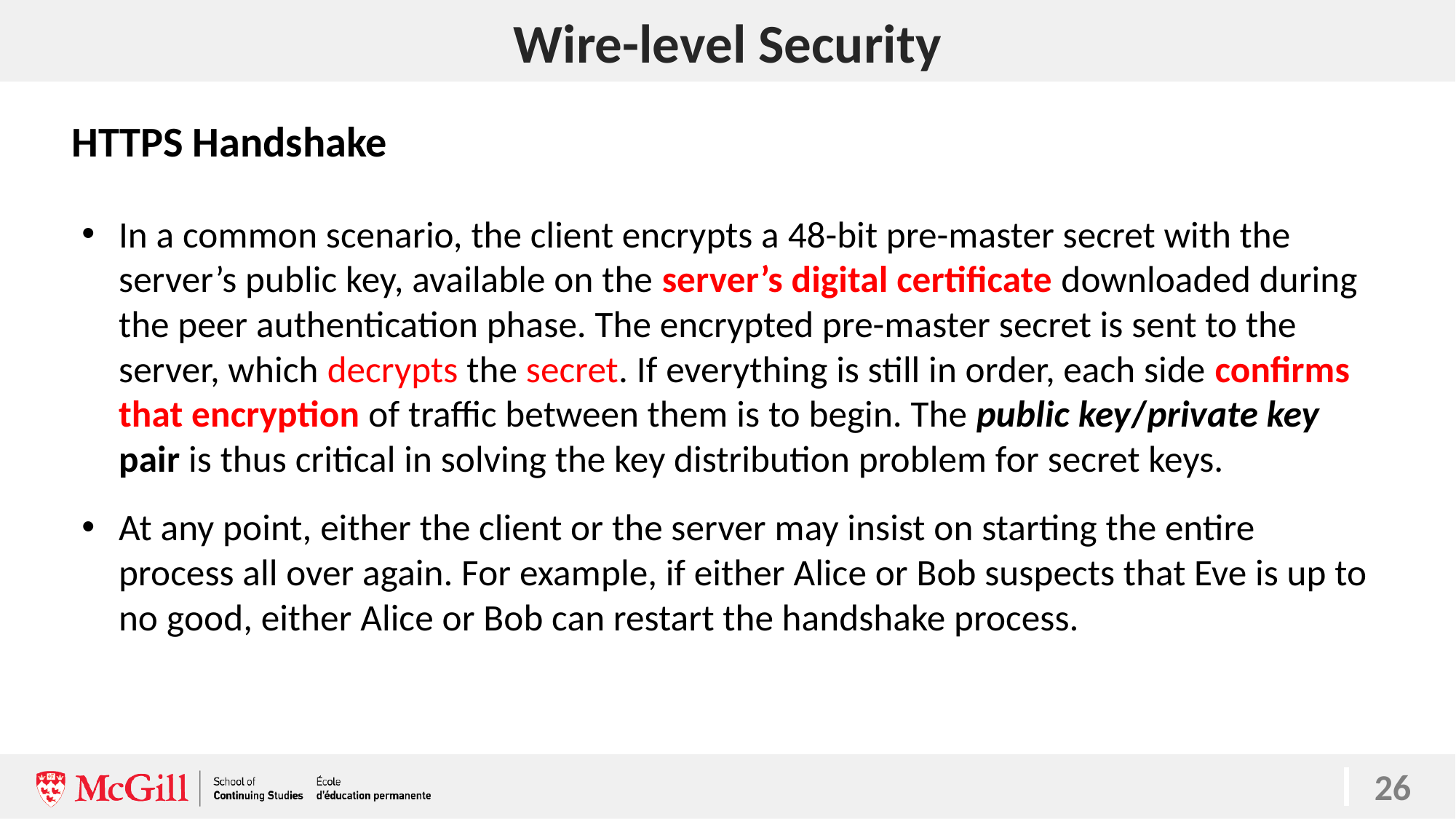

# Wire-level Security
HTTPS Handshake
In a common scenario, the client encrypts a 48-bit pre-master secret with the server’s public key, available on the server’s digital certificate downloaded during the peer authentication phase. The encrypted pre-master secret is sent to the server, which decrypts the secret. If everything is still in order, each side confirms that encryption of traffic between them is to begin. The public key/private key pair is thus critical in solving the key distribution problem for secret keys.
At any point, either the client or the server may insist on starting the entire process all over again. For example, if either Alice or Bob suspects that Eve is up to no good, either Alice or Bob can restart the handshake process.